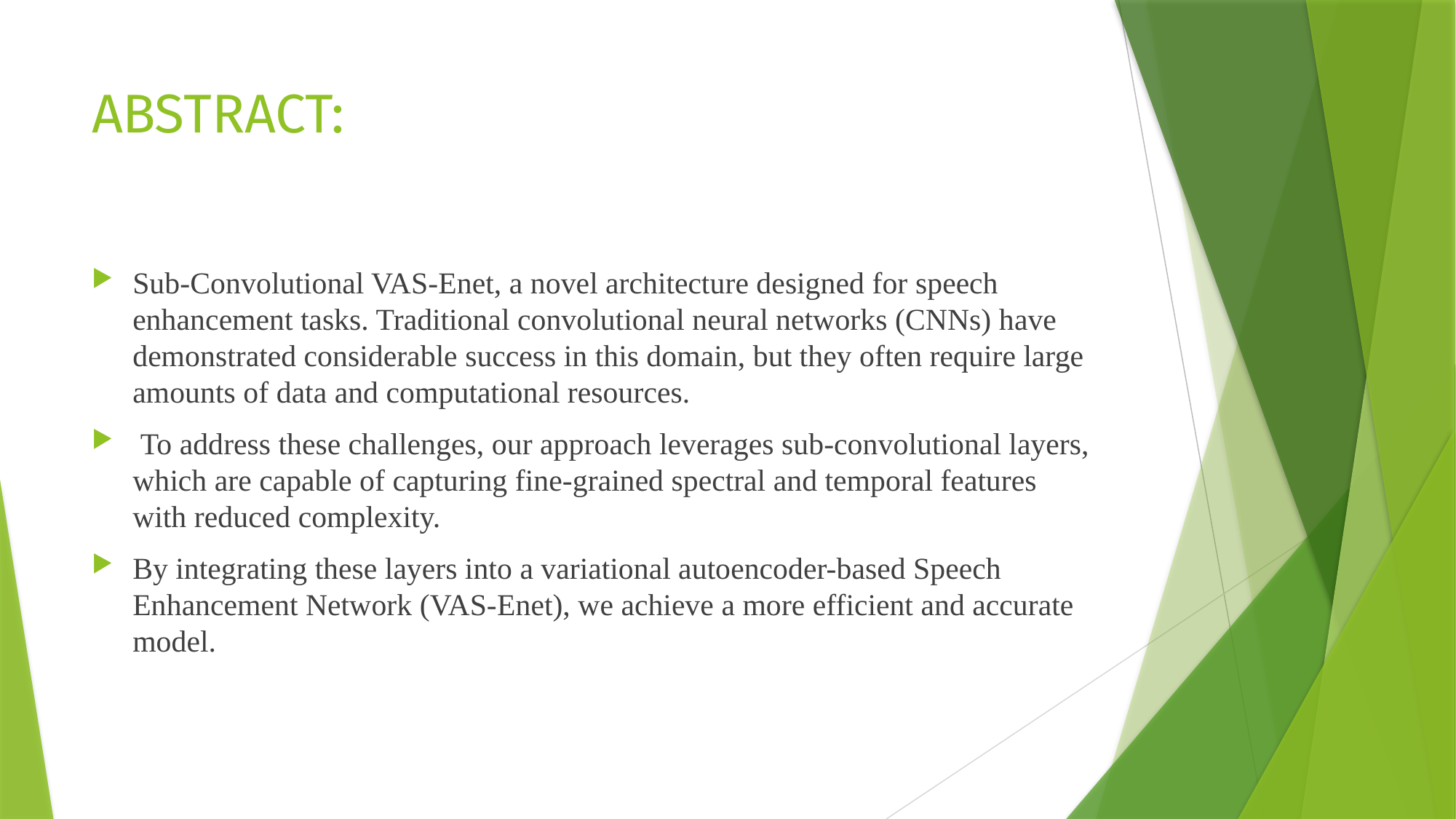

# ABSTRACT:
Sub-Convolutional VAS-Enet, a novel architecture designed for speech enhancement tasks. Traditional convolutional neural networks (CNNs) have demonstrated considerable success in this domain, but they often require large amounts of data and computational resources.
 To address these challenges, our approach leverages sub-convolutional layers, which are capable of capturing fine-grained spectral and temporal features with reduced complexity.
By integrating these layers into a variational autoencoder-based Speech Enhancement Network (VAS-Enet), we achieve a more efficient and accurate model.